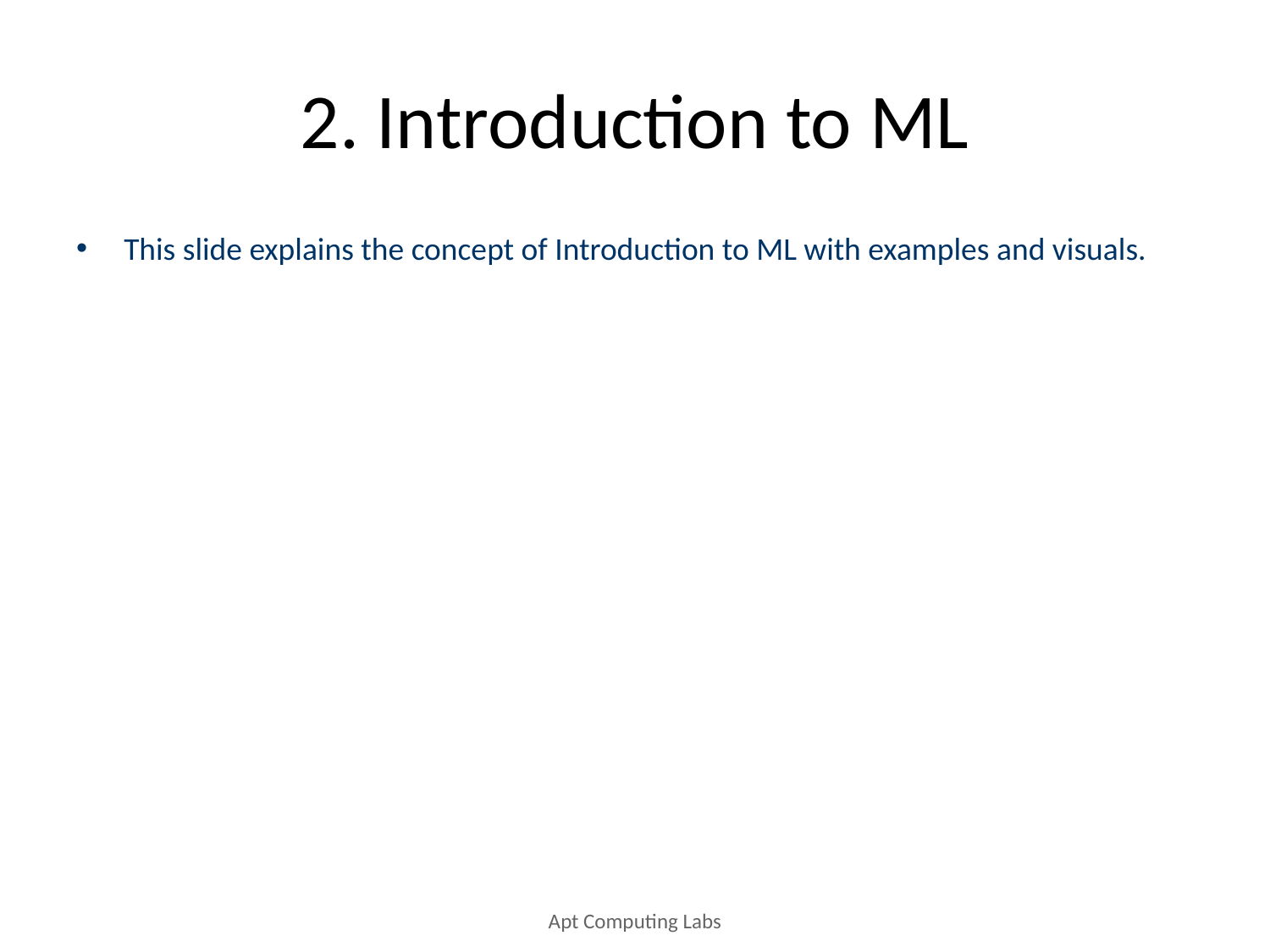

# 2. Introduction to ML
This slide explains the concept of Introduction to ML with examples and visuals.

Apt Computing Labs